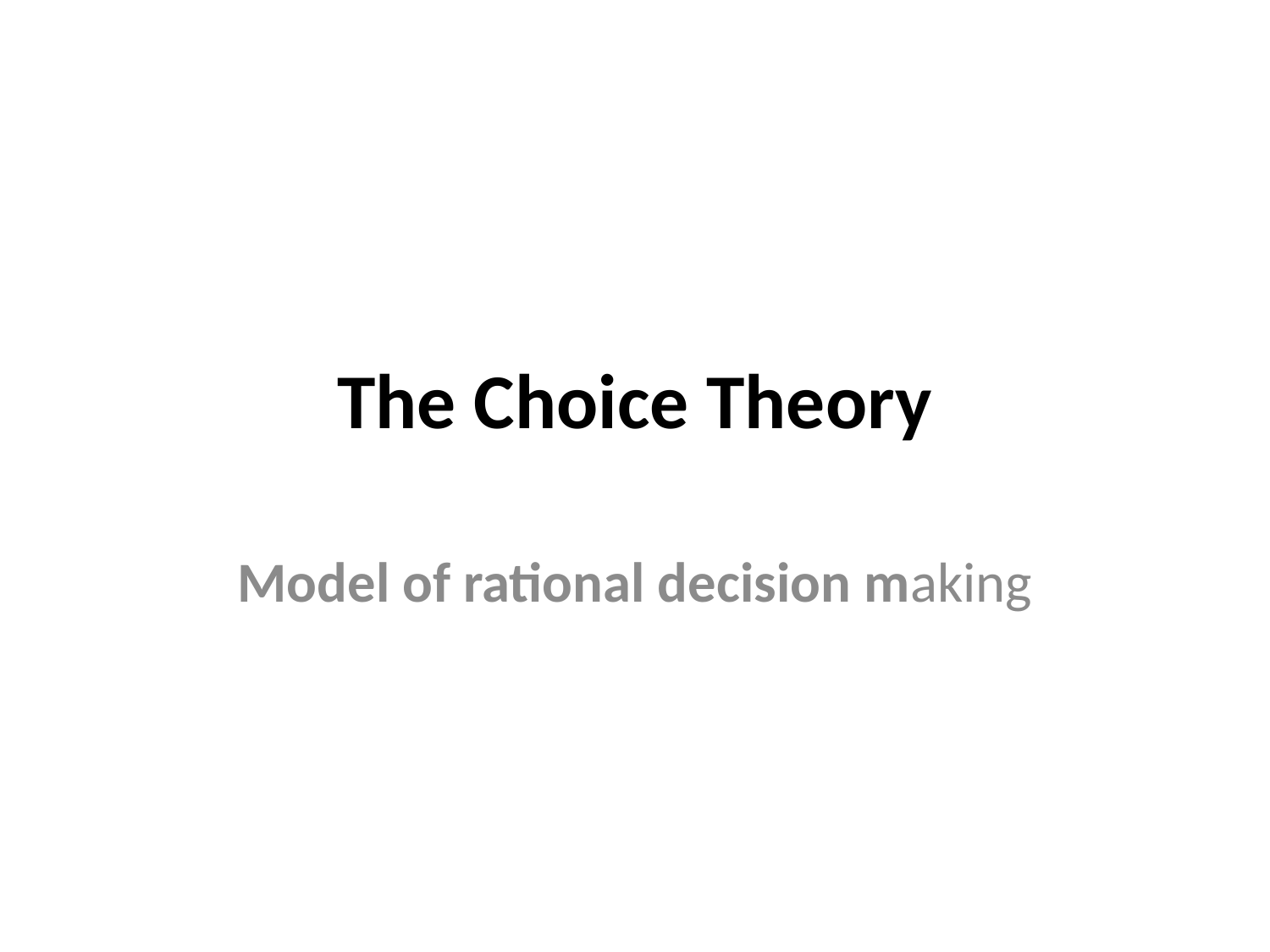

# The Choice Theory
Model of rational decision making